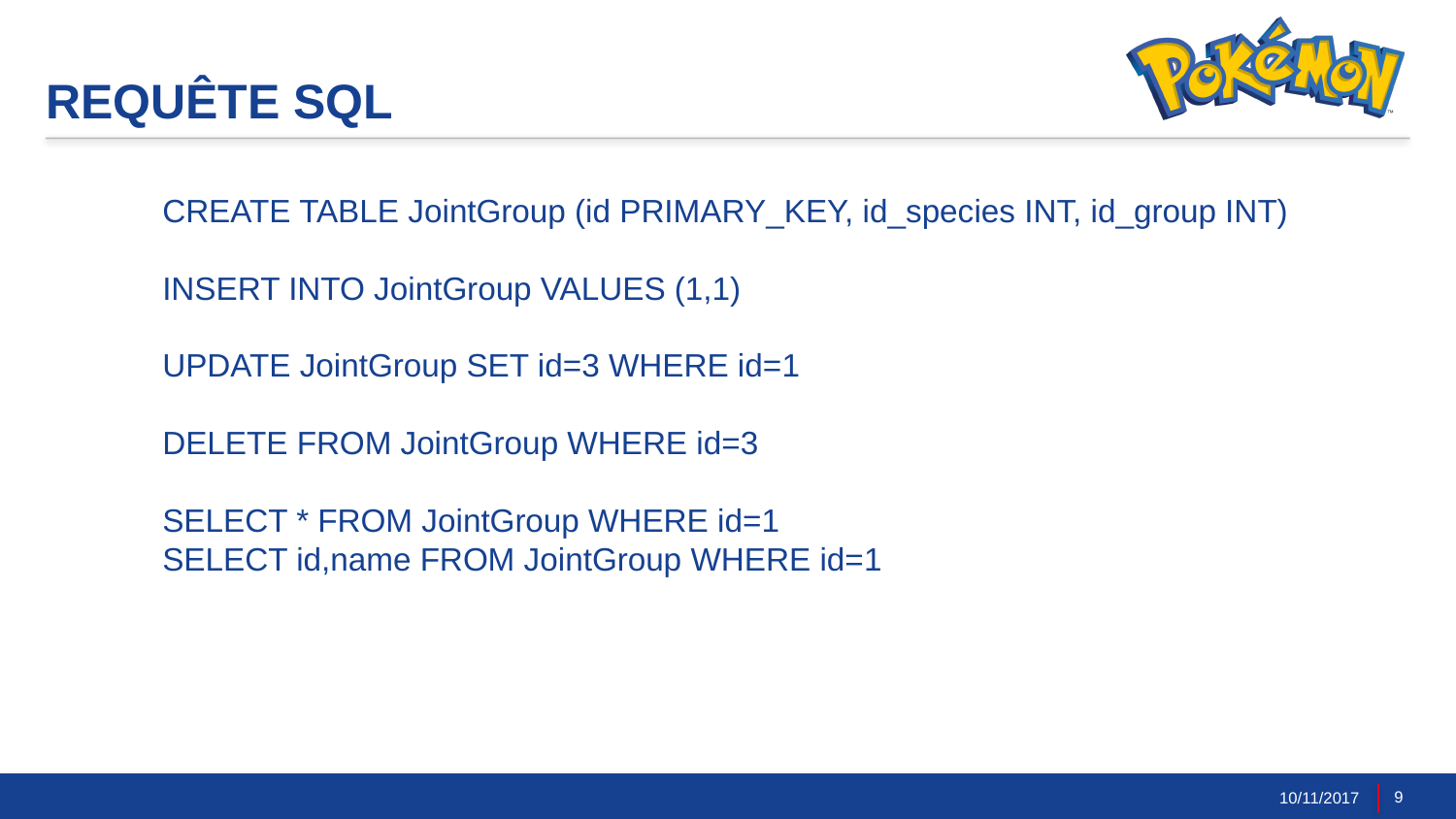

# Requête SQL
CREATE TABLE JointGroup (id PRIMARY_KEY, id_species INT, id_group INT)

INSERT INTO JointGroup VALUES (1,1)

UPDATE JointGroup SET id=3 WHERE id=1

DELETE FROM JointGroup WHERE id=3

SELECT * FROM JointGroup WHERE id=1
SELECT id,name FROM JointGroup WHERE id=1

9
10/11/2017